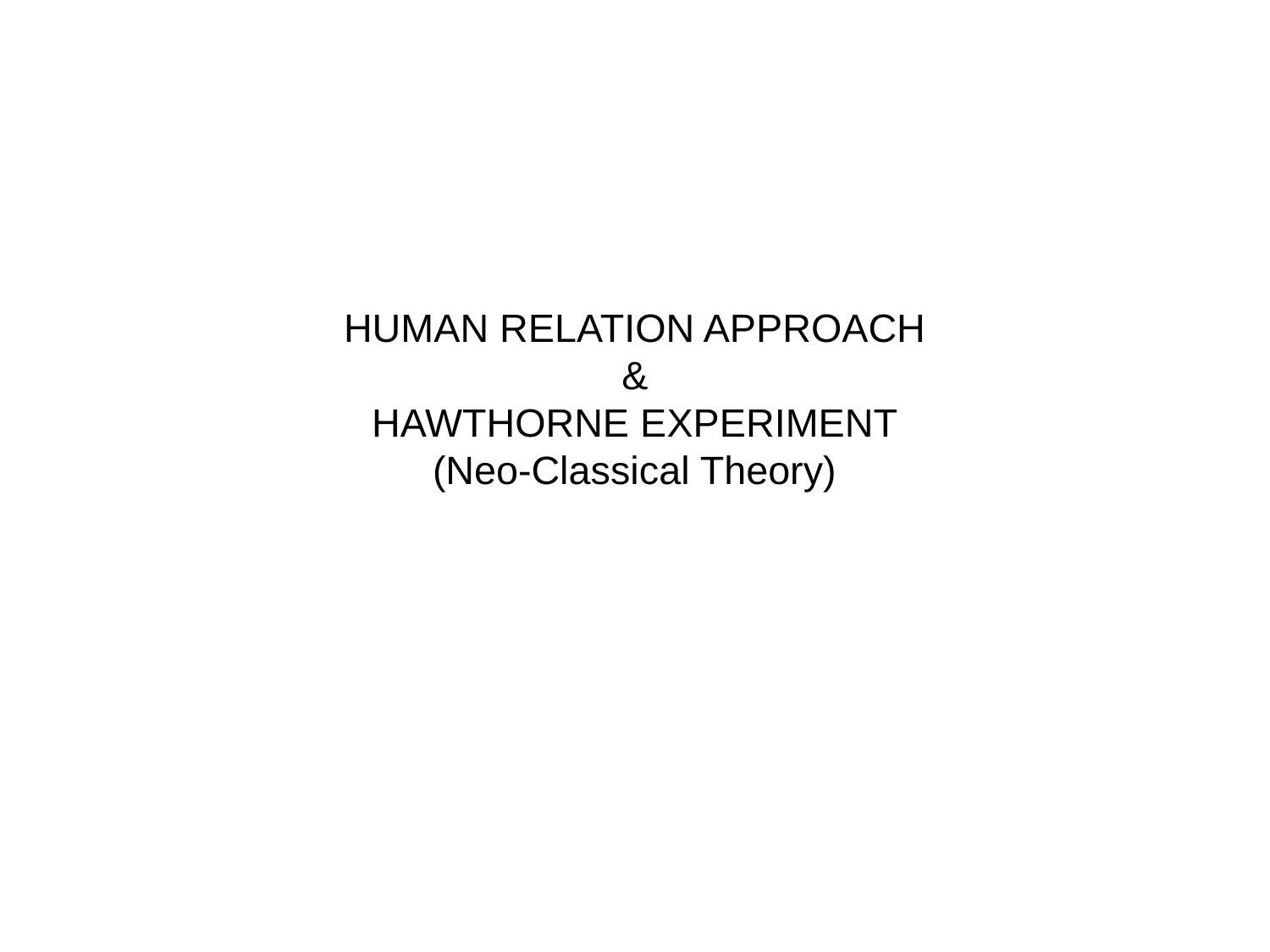

# HUMAN RELATION APPROACH & HAWTHORNE EXPERIMENT (Neo-Classical Theory)